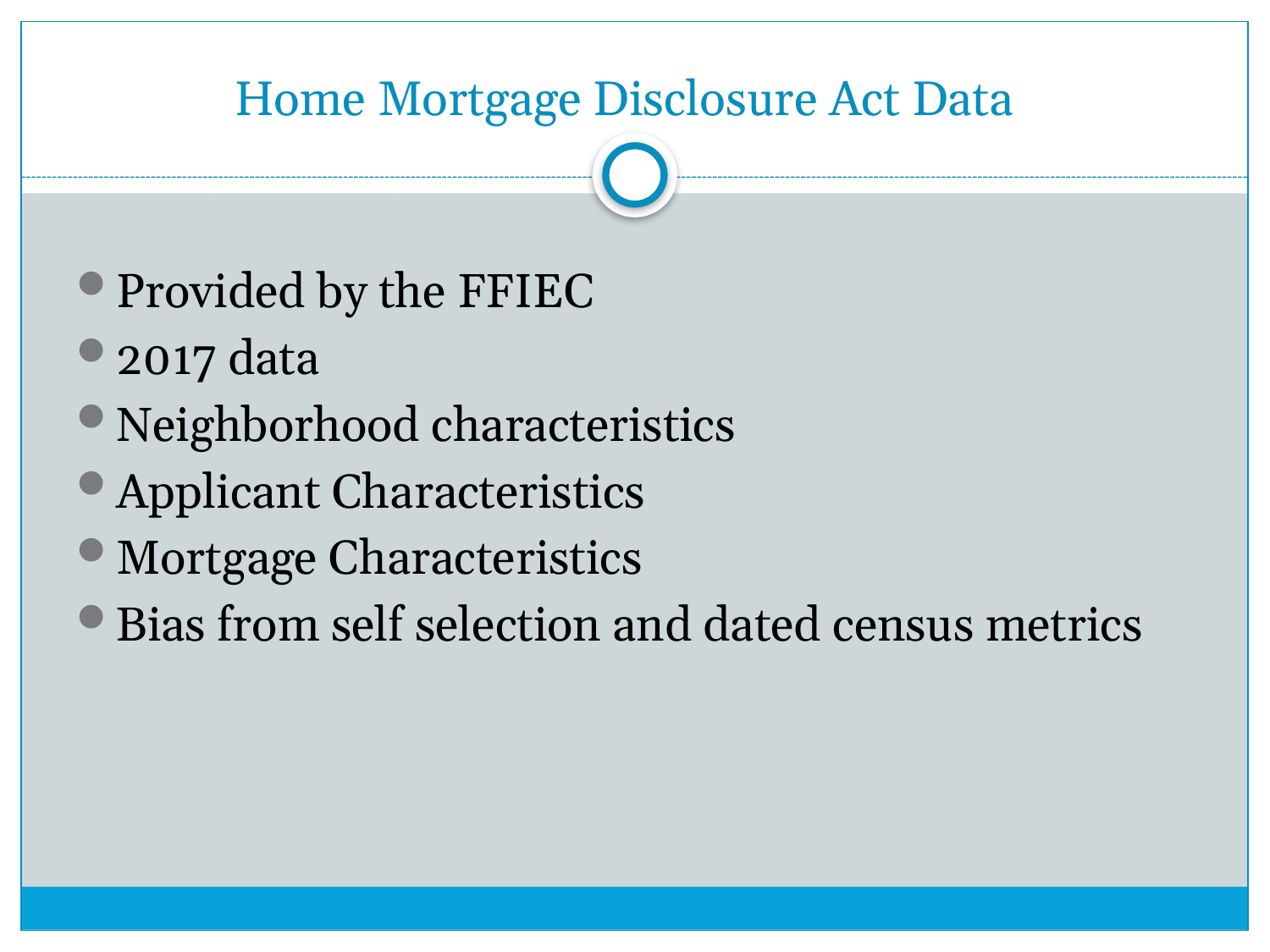

# Home Mortgage Disclosure Act Data
Provided by the FFIEC
2017 data
Neighborhood characteristics
Applicant Characteristics
Mortgage Characteristics
Bias from self selection and dated census metrics